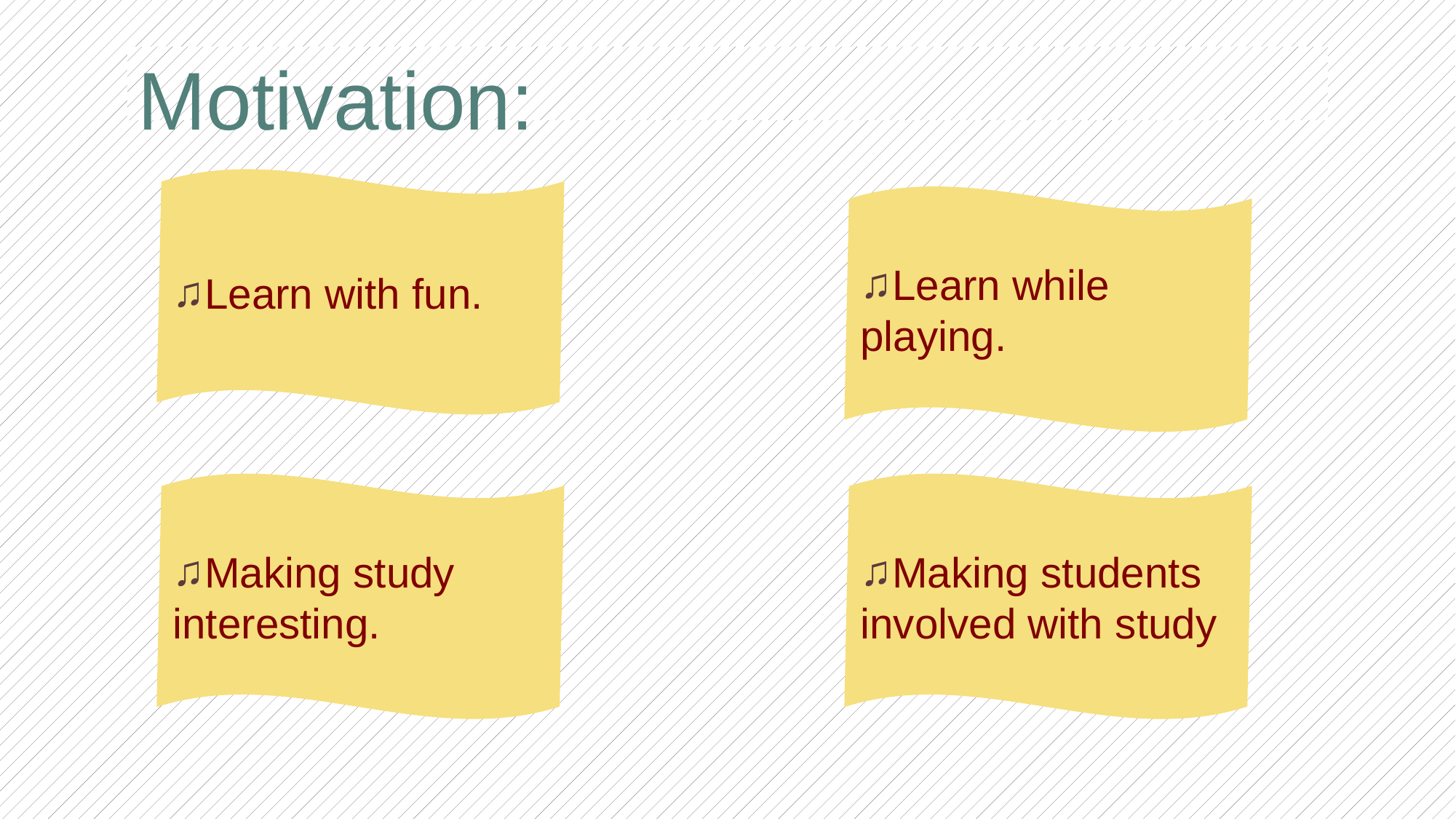

# Motivation:

Learn with fun.
Learn while playing.
Making study interesting.
Making students involved with study